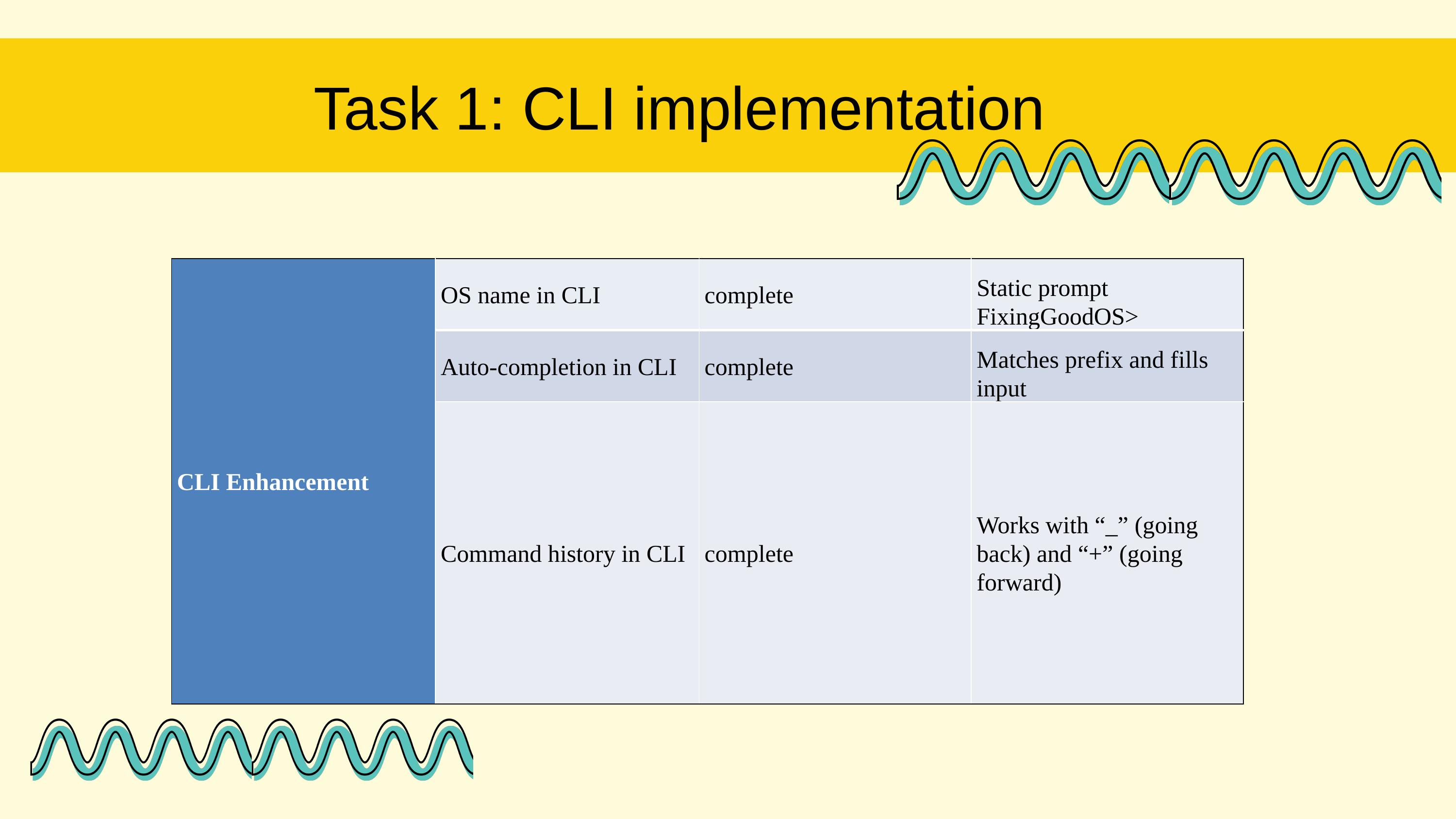

Task 1: CLI implementation

| CLI Enhancement | OS name in CLI | complete | Static prompt FixingGoodOS> |
| --- | --- | --- | --- |
|  | Auto-completion in CLI | complete | Matches prefix and fills input |
|  | Command history in CLI | complete | Works with “\_” (going back) and “+” (going forward) |